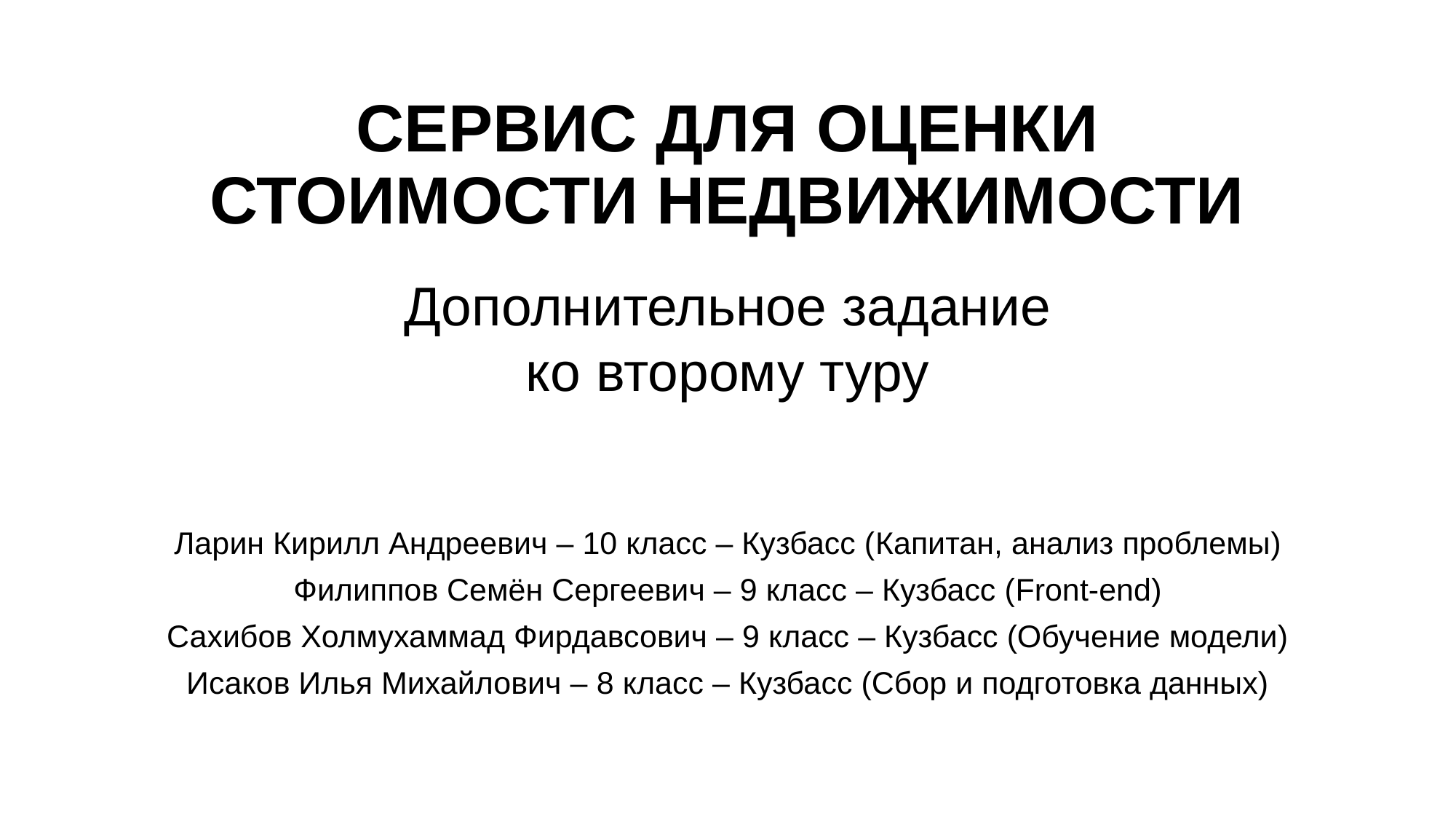

# СЕРВИС ДЛЯ ОЦЕНКИ СТОИМОСТИ НЕДВИЖИМОСТИ
Дополнительное задание
ко второму туру
Ларин Кирилл Андреевич – 10 класс – Кузбасс (Капитан, анализ проблемы)
Филиппов Семён Сергеевич – 9 класс – Кузбасс (Front-end)
Сахибов Холмухаммад Фирдавсович – 9 класс – Кузбасс (Обучение модели)
Исаков Илья Михайлович – 8 класс – Кузбасс (Сбор и подготовка данных)